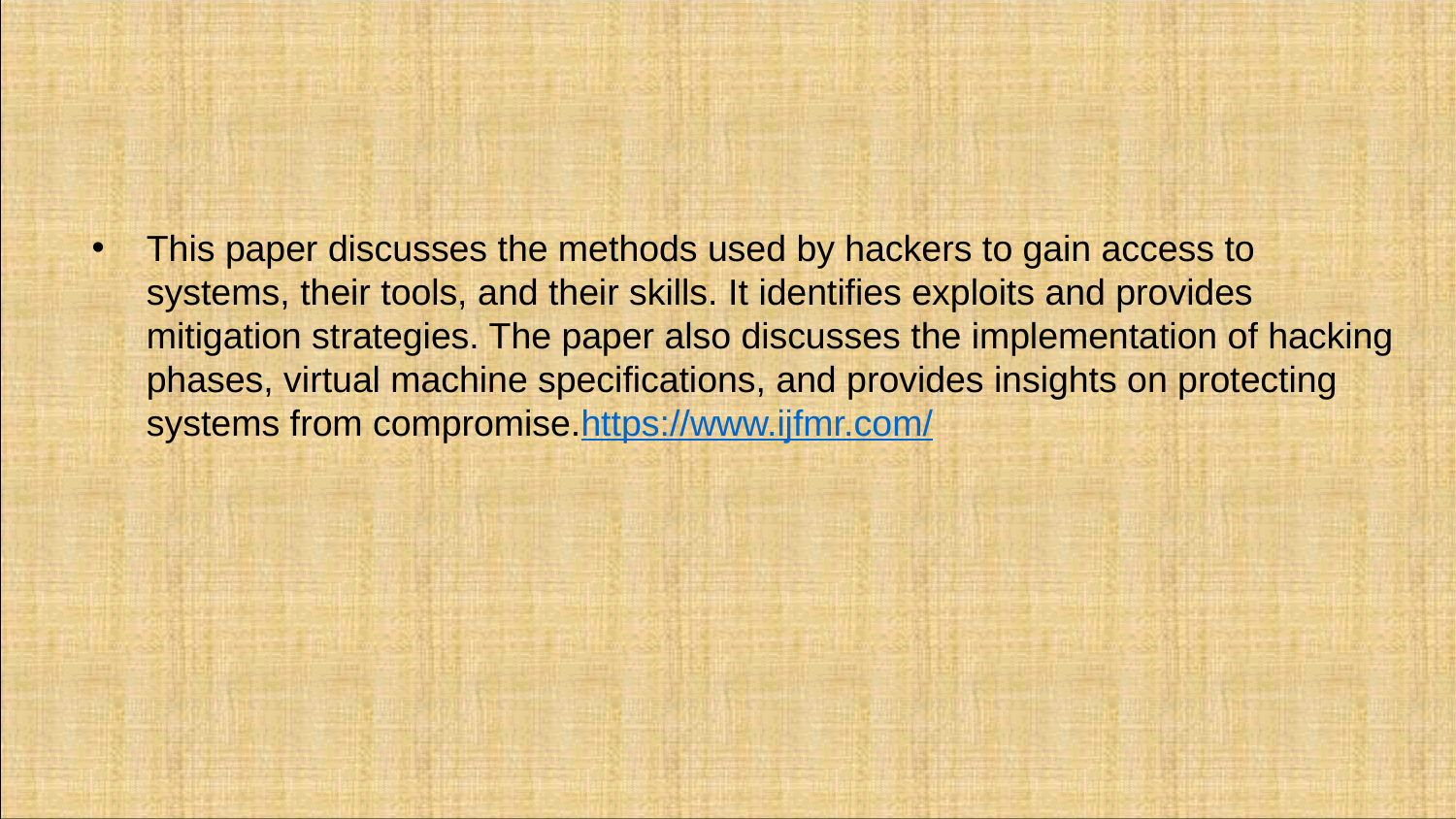

#
This paper discusses the methods used by hackers to gain access to systems, their tools, and their skills. It identifies exploits and provides mitigation strategies. The paper also discusses the implementation of hacking phases, virtual machine specifications, and provides insights on protecting systems from compromise.https://www.ijfmr.com/